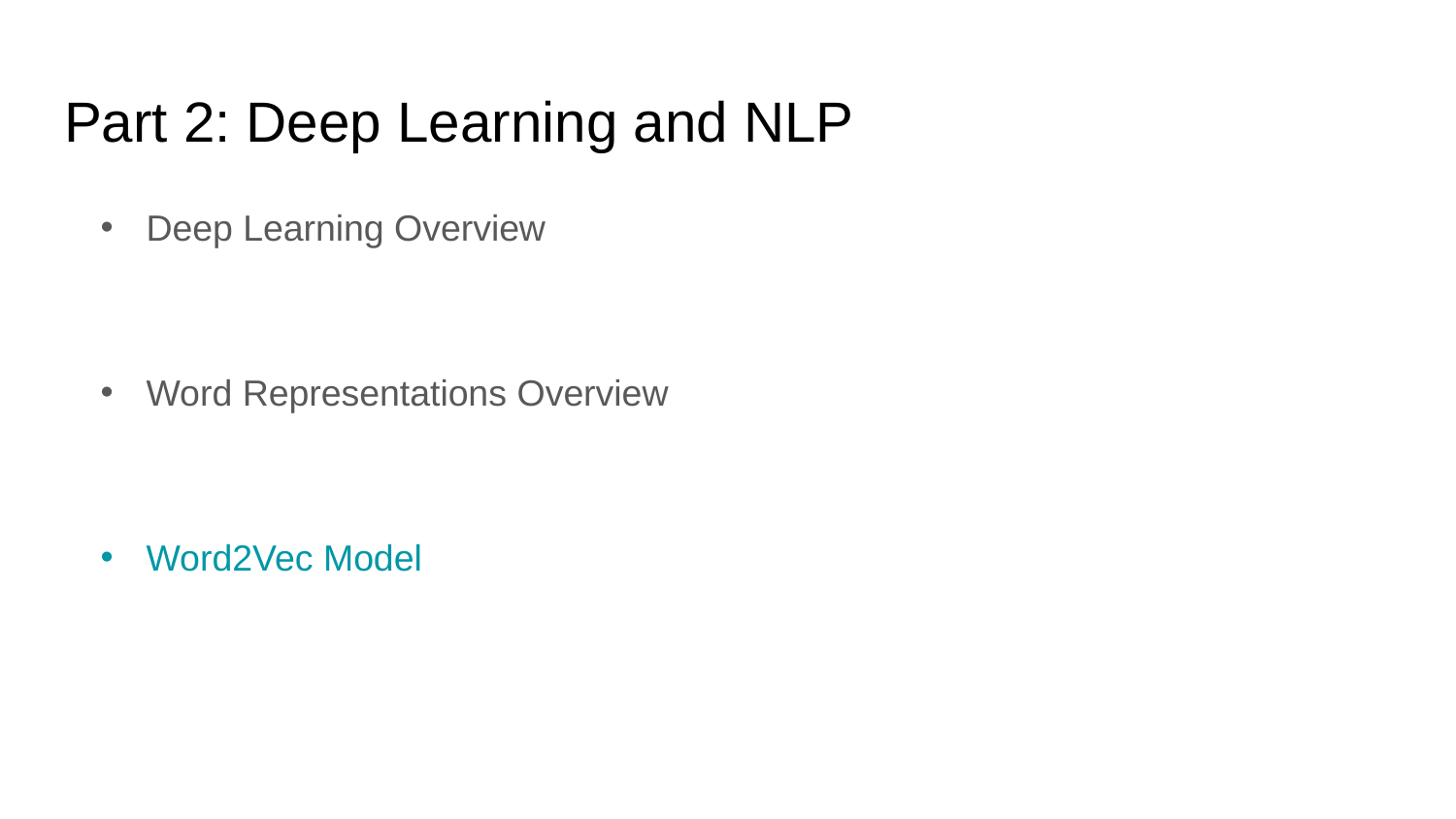

# Part 2: Deep Learning and NLP

Deep Learning Overview

Word Representations Overview

Word2Vec Model